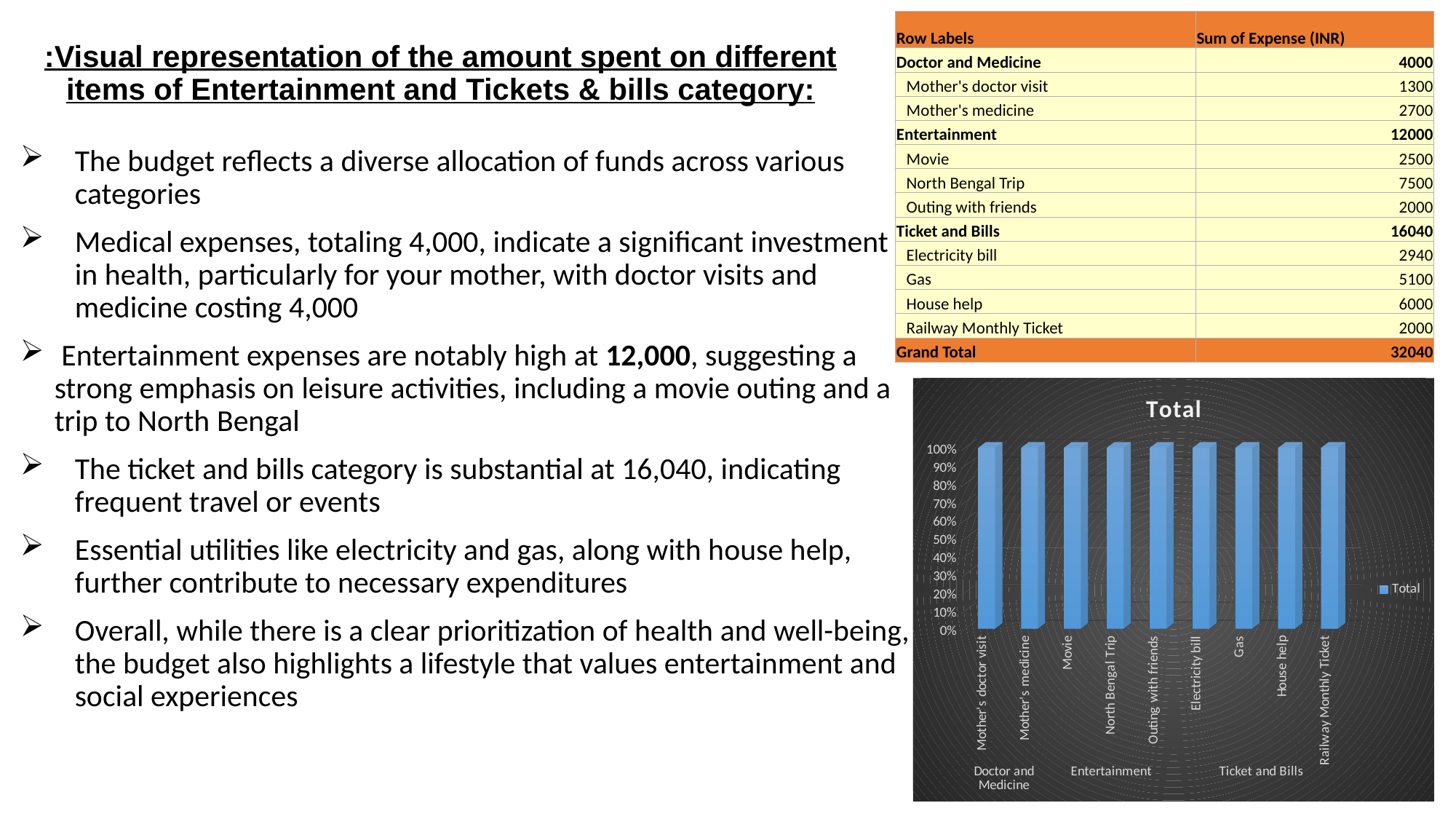

# :Visual representation of the amount spent on different items of Entertainment and Tickets & bills category:
| Row Labels | Sum of Expense (INR) |
| --- | --- |
| Doctor and Medicine | 4000 |
| Mother's doctor visit | 1300 |
| Mother's medicine | 2700 |
| Entertainment | 12000 |
| Movie | 2500 |
| North Bengal Trip | 7500 |
| Outing with friends | 2000 |
| Ticket and Bills | 16040 |
| Electricity bill | 2940 |
| Gas | 5100 |
| House help | 6000 |
| Railway Monthly Ticket | 2000 |
| Grand Total | 32040 |
The budget reflects a diverse allocation of funds across various categories
Medical expenses, totaling 4,000, indicate a significant investment in health, particularly for your mother, with doctor visits and medicine costing 4,000
 Entertainment expenses are notably high at 12,000, suggesting a strong emphasis on leisure activities, including a movie outing and a trip to North Bengal
The ticket and bills category is substantial at 16,040, indicating frequent travel or events
Essential utilities like electricity and gas, along with house help, further contribute to necessary expenditures
Overall, while there is a clear prioritization of health and well-being, the budget also highlights a lifestyle that values entertainment and social experiences

[unsupported chart]